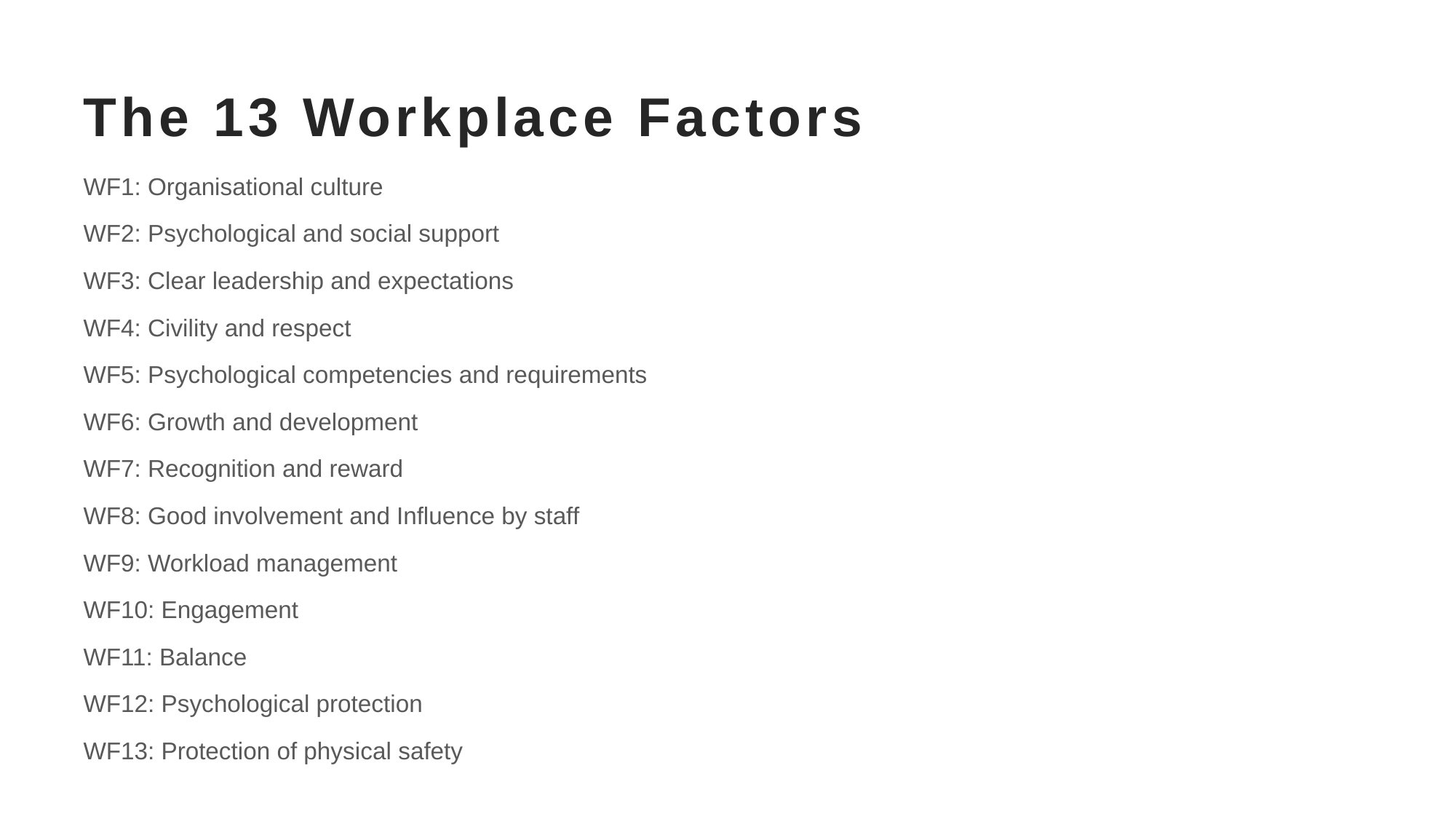

The 13 Workplace Factors
WF1: Organisational culture
WF2: Psychological and social support
WF3: Clear leadership and expectations
WF4: Civility and respect
WF5: Psychological competencies and requirements
WF6: Growth and development
WF7: Recognition and reward
WF8: Good involvement and Influence by staff
WF9: Workload management
WF10: Engagement
WF11: Balance
WF12: Psychological protection
WF13: Protection of physical safety